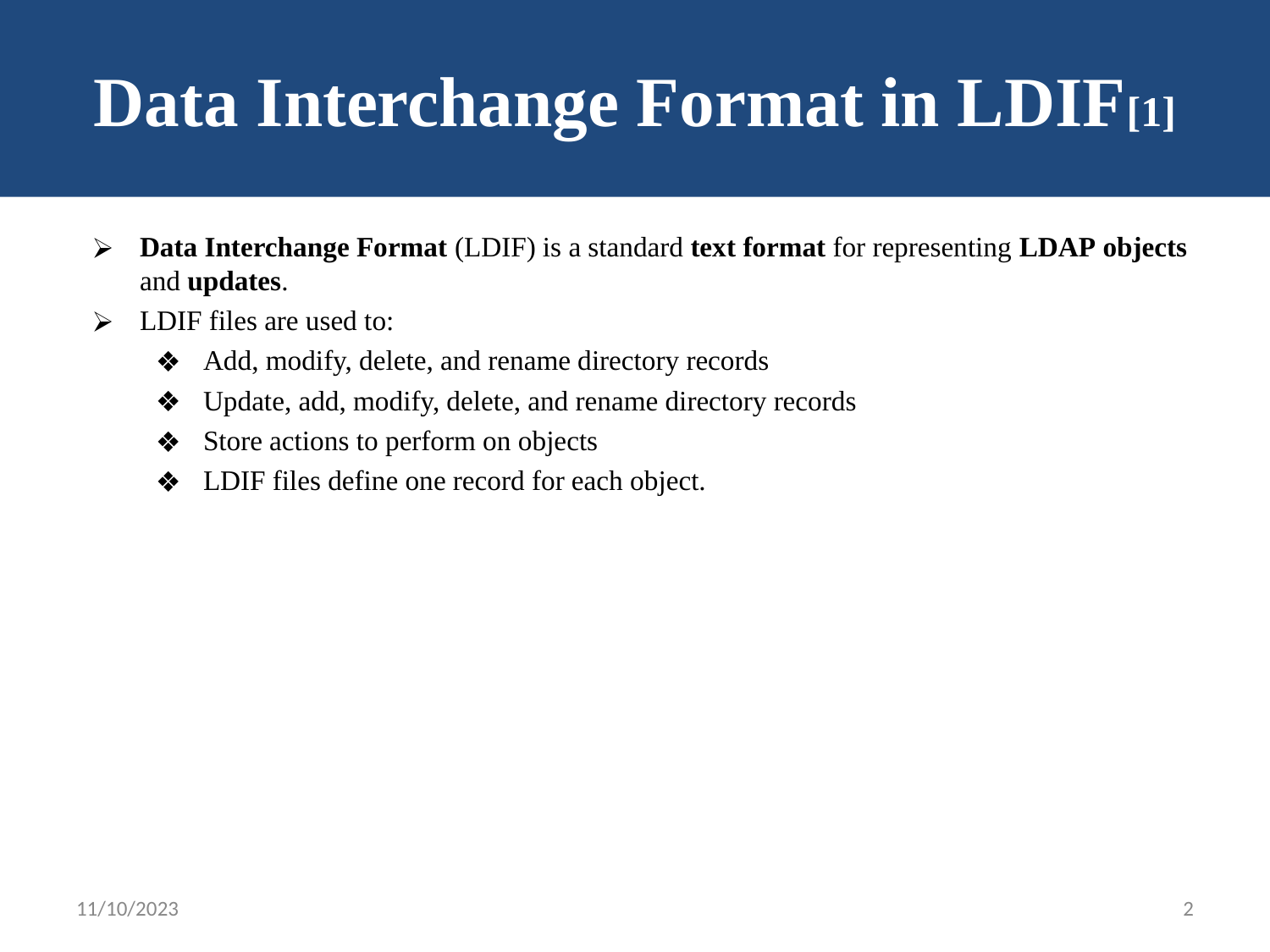

# Data Interchange Format in LDIF[1]
Data Interchange Format (LDIF) is a standard text format for representing LDAP objects and updates.
LDIF files are used to:
Add, modify, delete, and rename directory records
Update, add, modify, delete, and rename directory records
Store actions to perform on objects
LDIF files define one record for each object.

11/10/2023
2